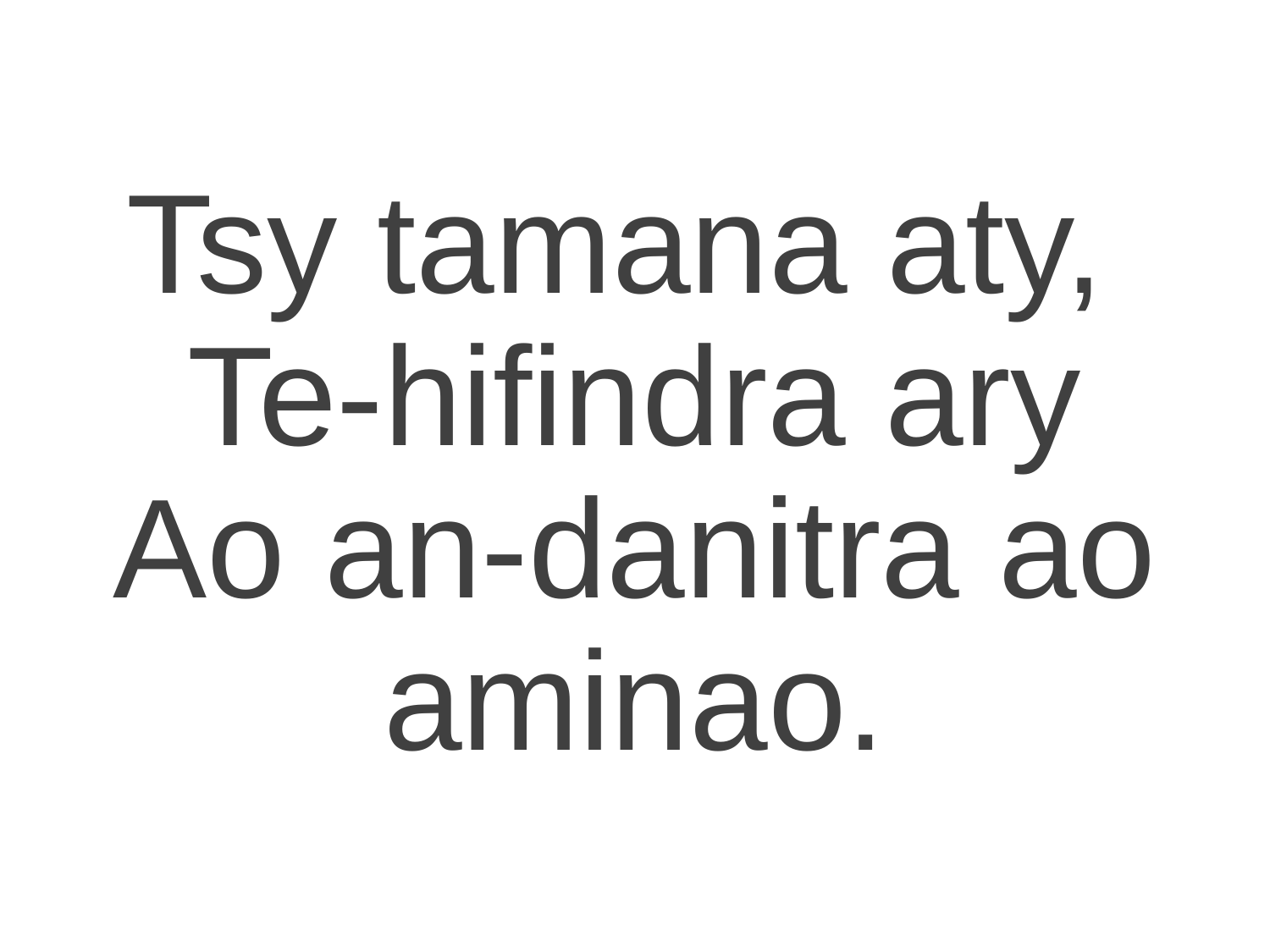

Tsy tamana aty,
Te-hifindra ary
Ao an-danitra ao aminao.